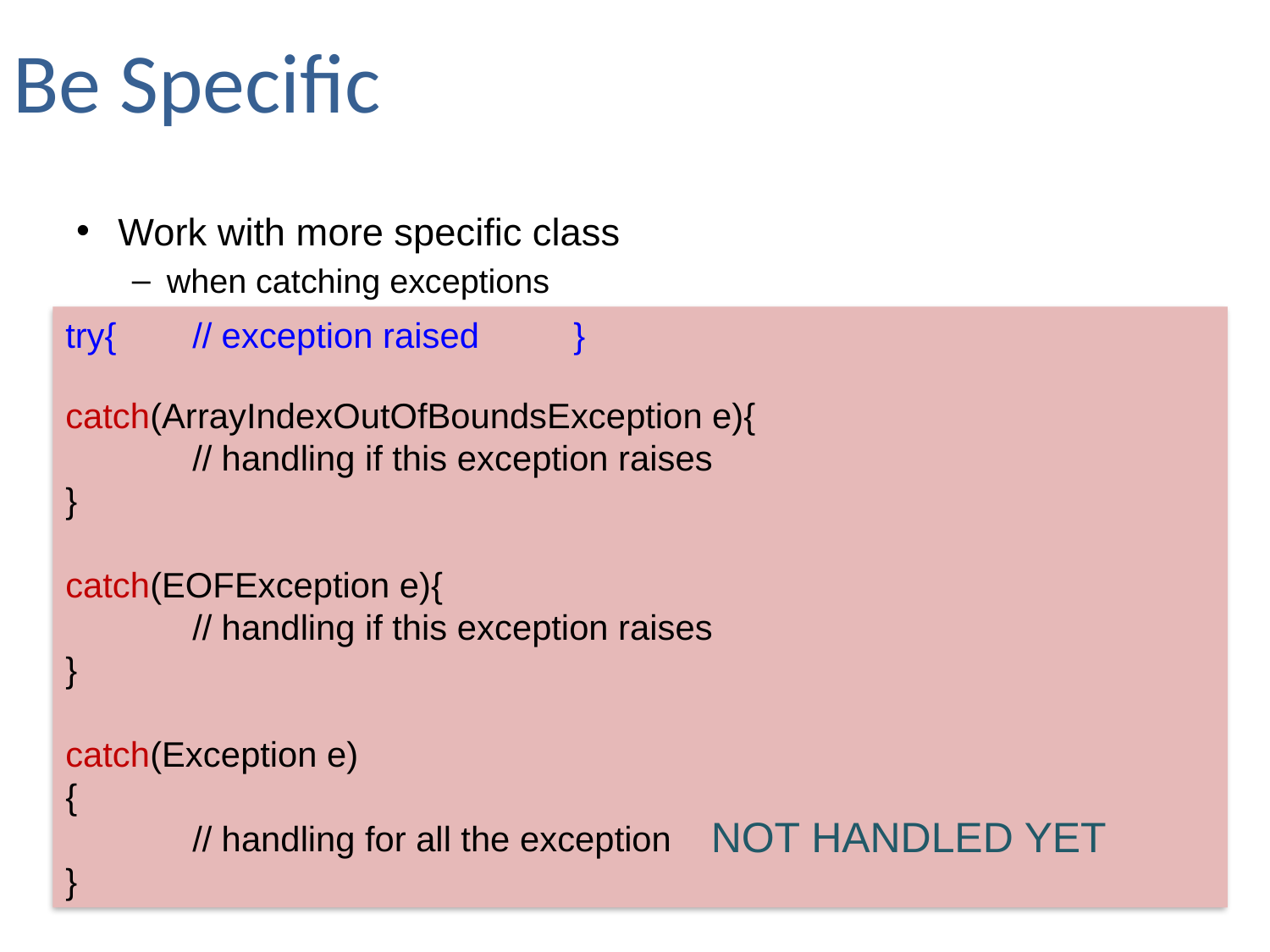

Be Specific
Work with more specific class
when catching exceptions

try{	// exception raised	}

catch(ArrayIndexOutOfBoundsException e){
	// handling if this exception raises
}

catch(EOFException e){
	// handling if this exception raises
}

catch(Exception e)
{
	// handling for all the exception
}
NOT HANDLED YET